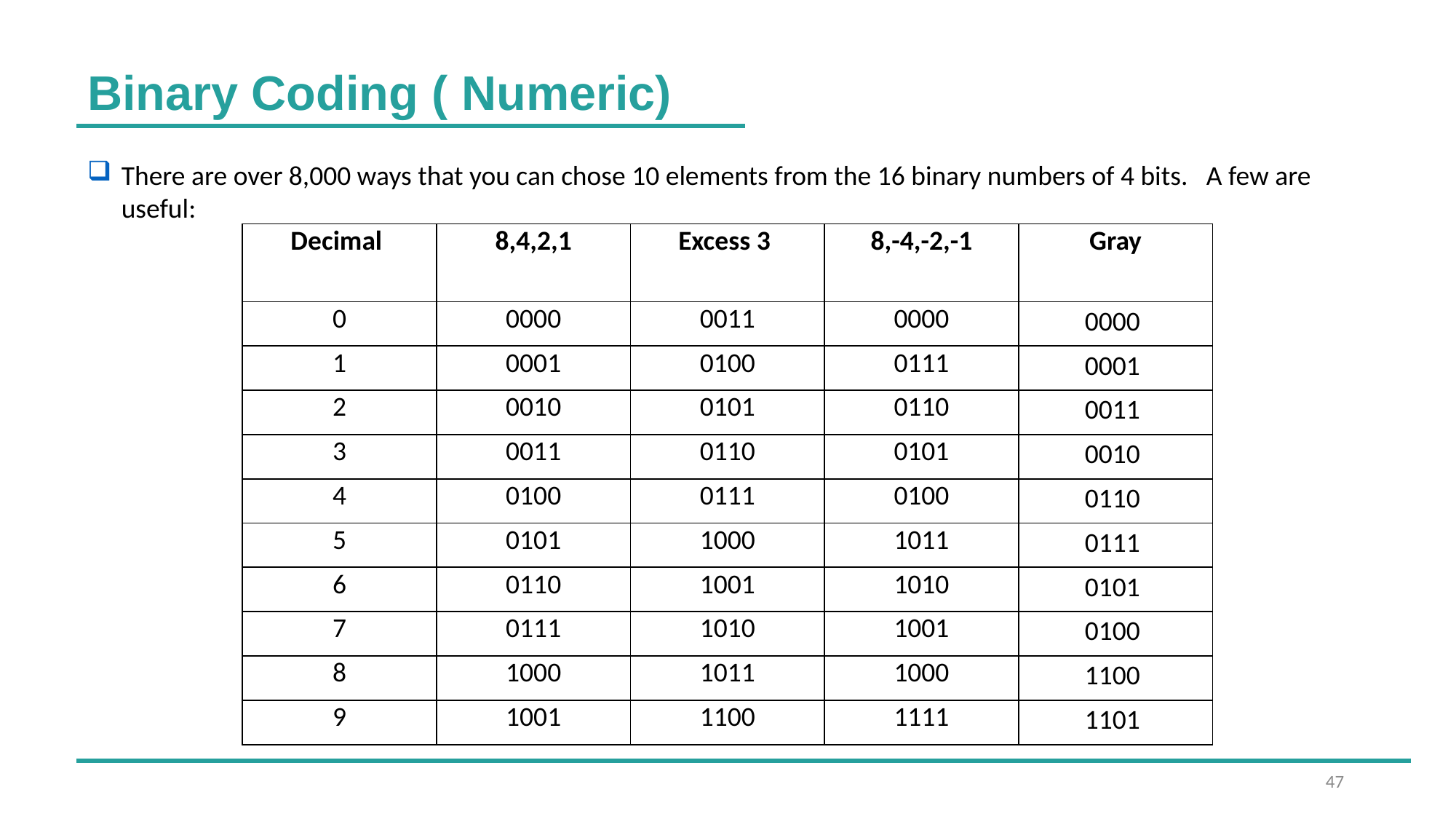

Binary Coding ( Numeric)
There are over 8,000 ways that you can chose 10 elements from the 16 binary numbers of 4 bits.   A few are useful:
| Decimal | 8,4,2,1 | Excess 3 | 8,-4,-2,-1 | Gray |
| --- | --- | --- | --- | --- |
| 0 | 0000 | 0011 | 0000 | 0000 |
| 1 | 0001 | 0100 | 0111 | 0001 |
| 2 | 0010 | 0101 | 0110 | 0011 |
| 3 | 0011 | 0110 | 0101 | 0010 |
| 4 | 0100 | 0111 | 0100 | 0110 |
| 5 | 0101 | 1000 | 1011 | 0111 |
| 6 | 0110 | 1001 | 1010 | 0101 |
| 7 | 0111 | 1010 | 1001 | 0100 |
| 8 | 1000 | 1011 | 1000 | 1100 |
| 9 | 1001 | 1100 | 1111 | 1101 |
47